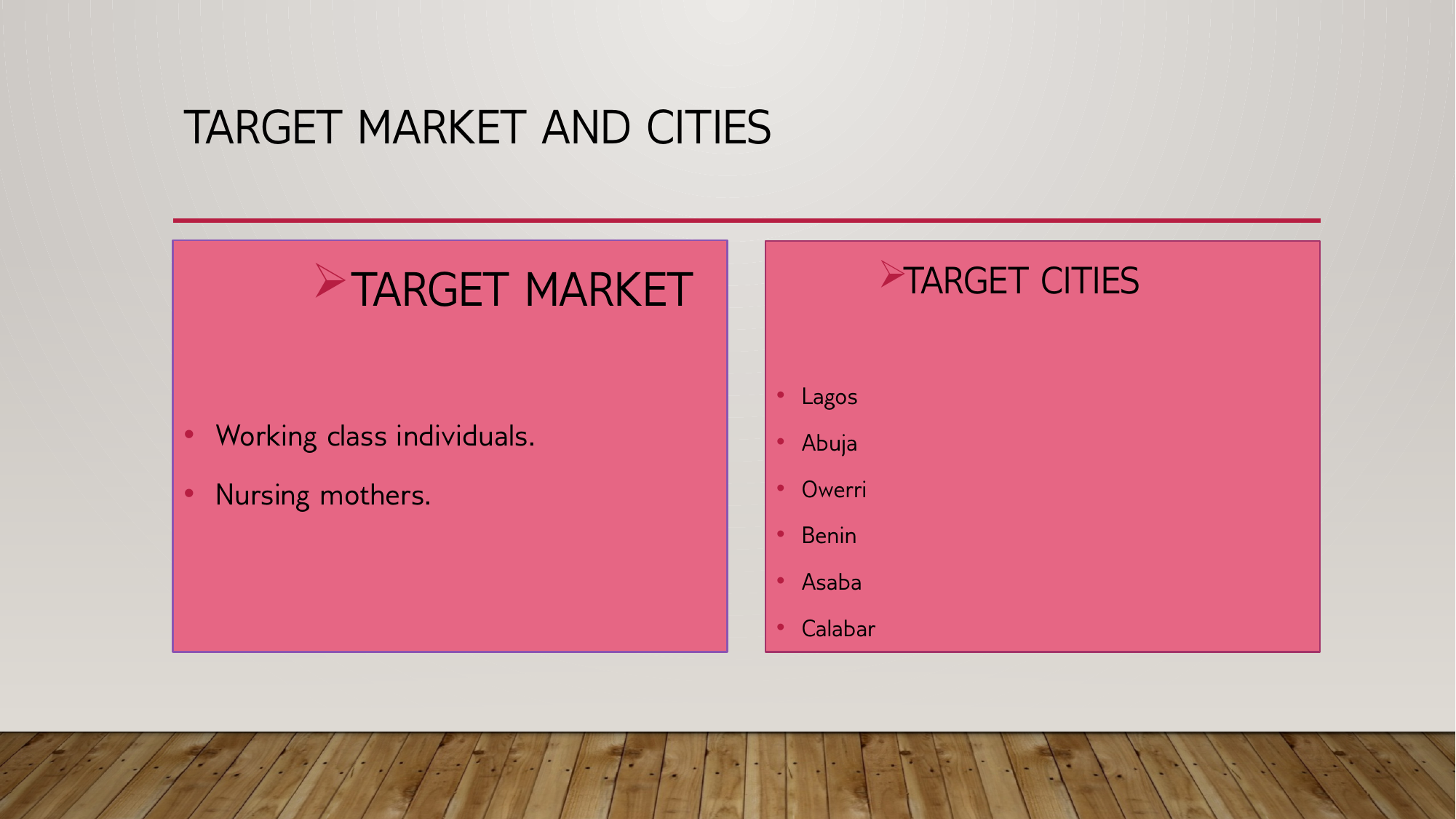

# TARGET MARKET AND CITIES
TARGET MARKET

Working class individuals.
Nursing mothers.

TARGET CITIES

Lagos
Abuja
Owerri
Benin
Asaba
Calabar